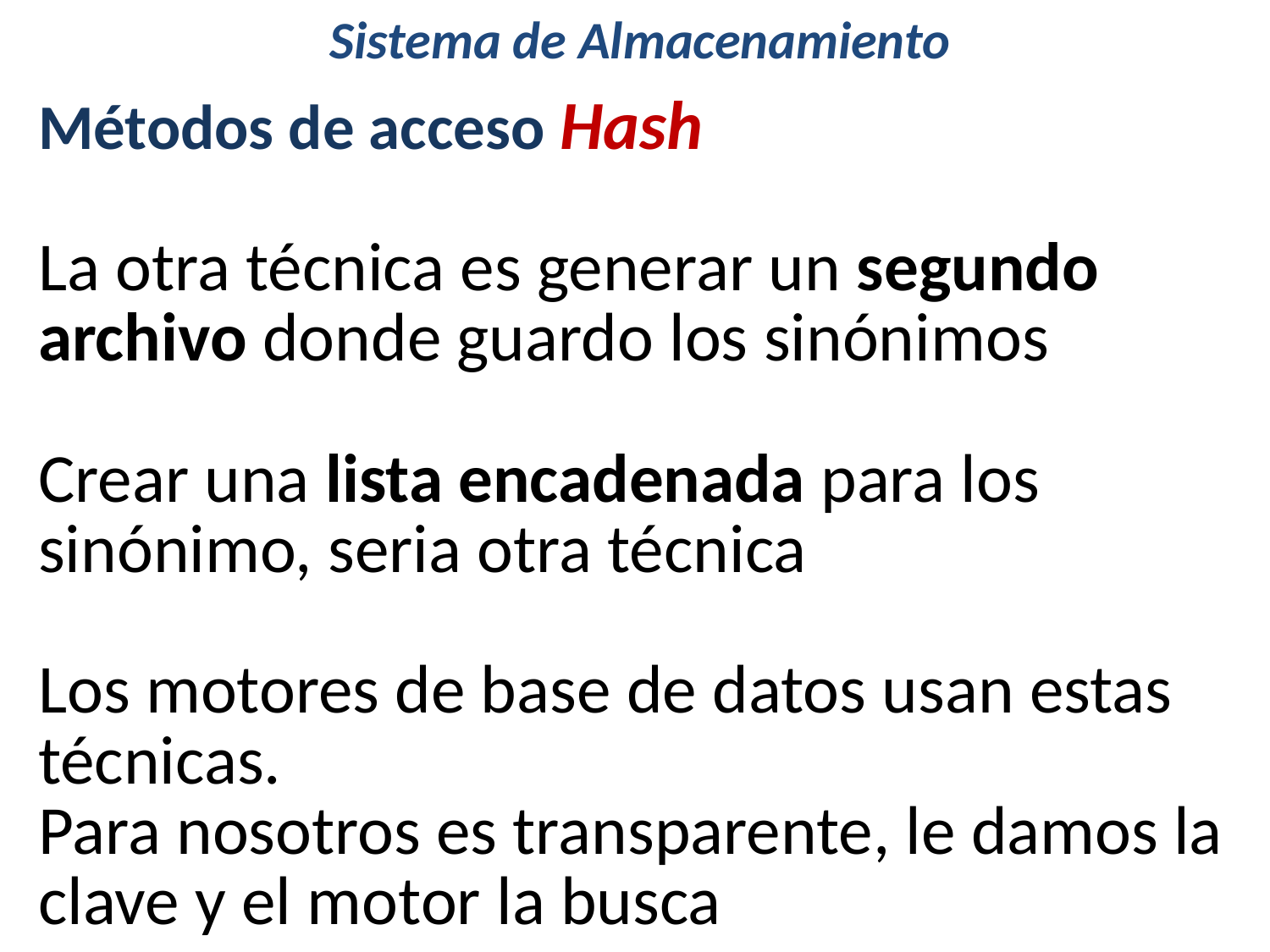

# Sistema de Almacenamiento
Métodos de acceso Hash

La otra técnica es generar un segundo archivo donde guardo los sinónimos

Crear una lista encadenada para los sinónimo, seria otra técnica

Los motores de base de datos usan estas técnicas.
Para nosotros es transparente, le damos la clave y el motor la busca